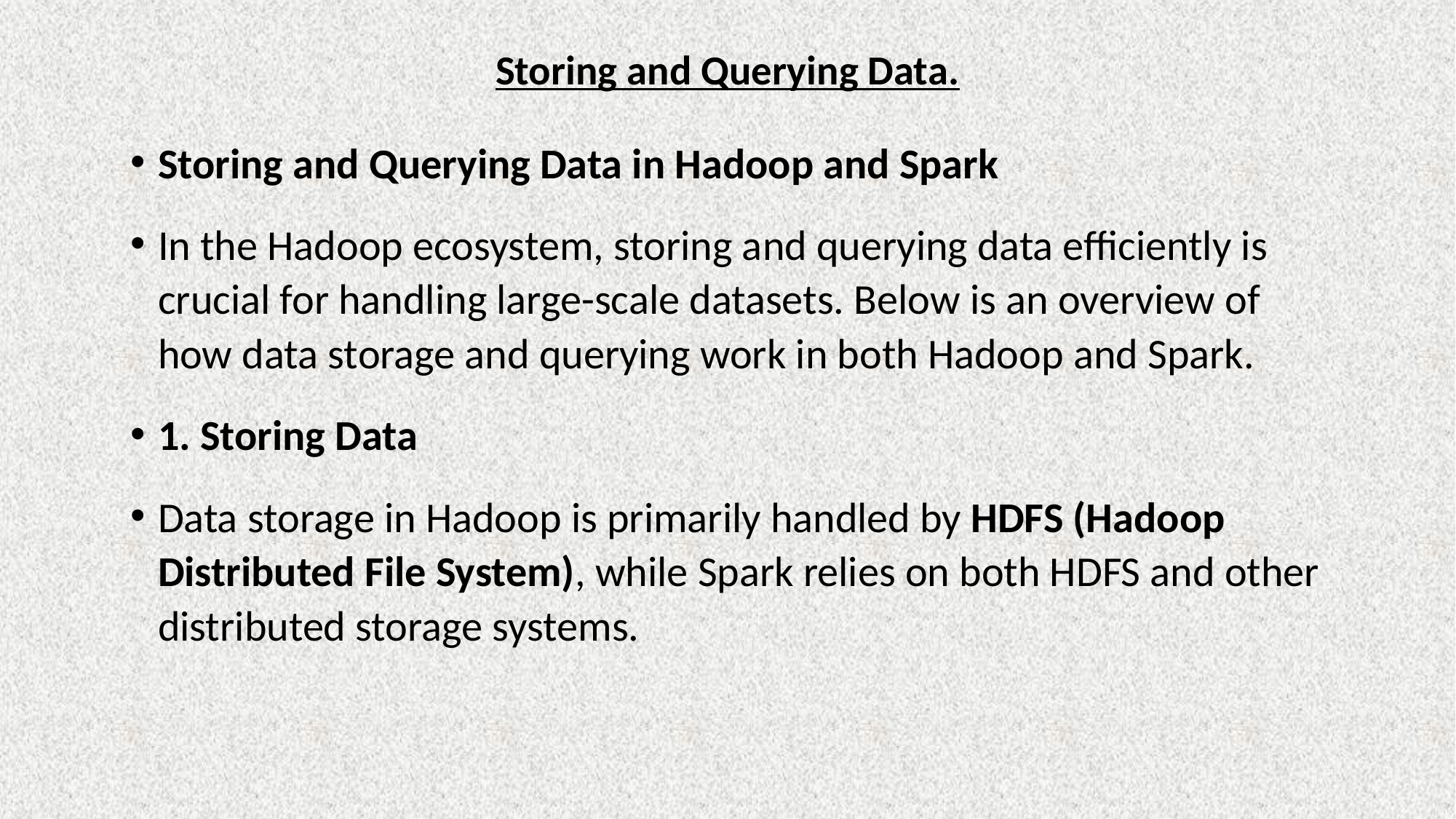

# Storing and Querying Data.
Storing and Querying Data in Hadoop and Spark
In the Hadoop ecosystem, storing and querying data efficiently is crucial for handling large-scale datasets. Below is an overview of how data storage and querying work in both Hadoop and Spark.
1. Storing Data
Data storage in Hadoop is primarily handled by HDFS (Hadoop Distributed File System), while Spark relies on both HDFS and other distributed storage systems.